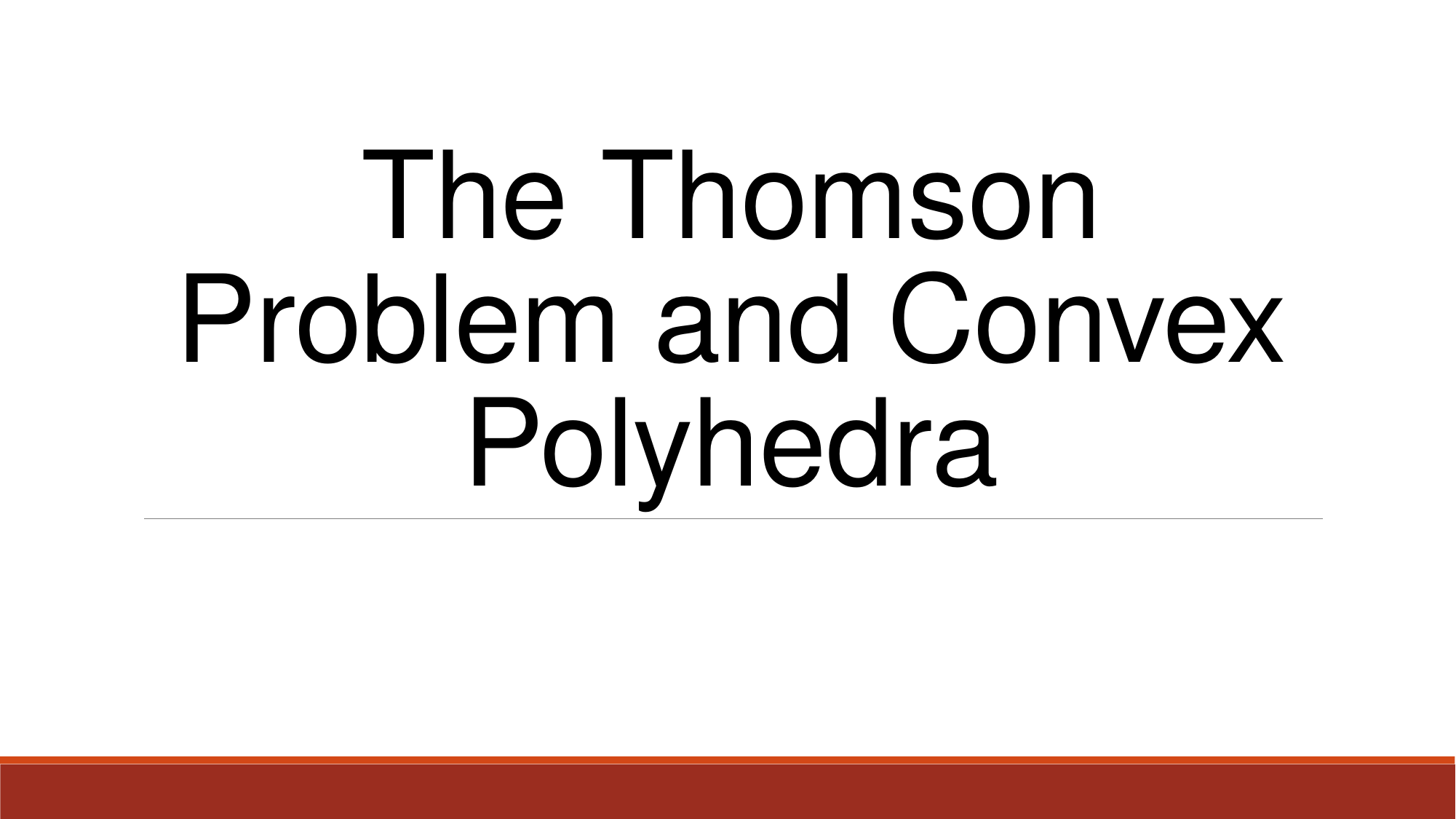

# The Thomson Problem and Convex Polyhedra